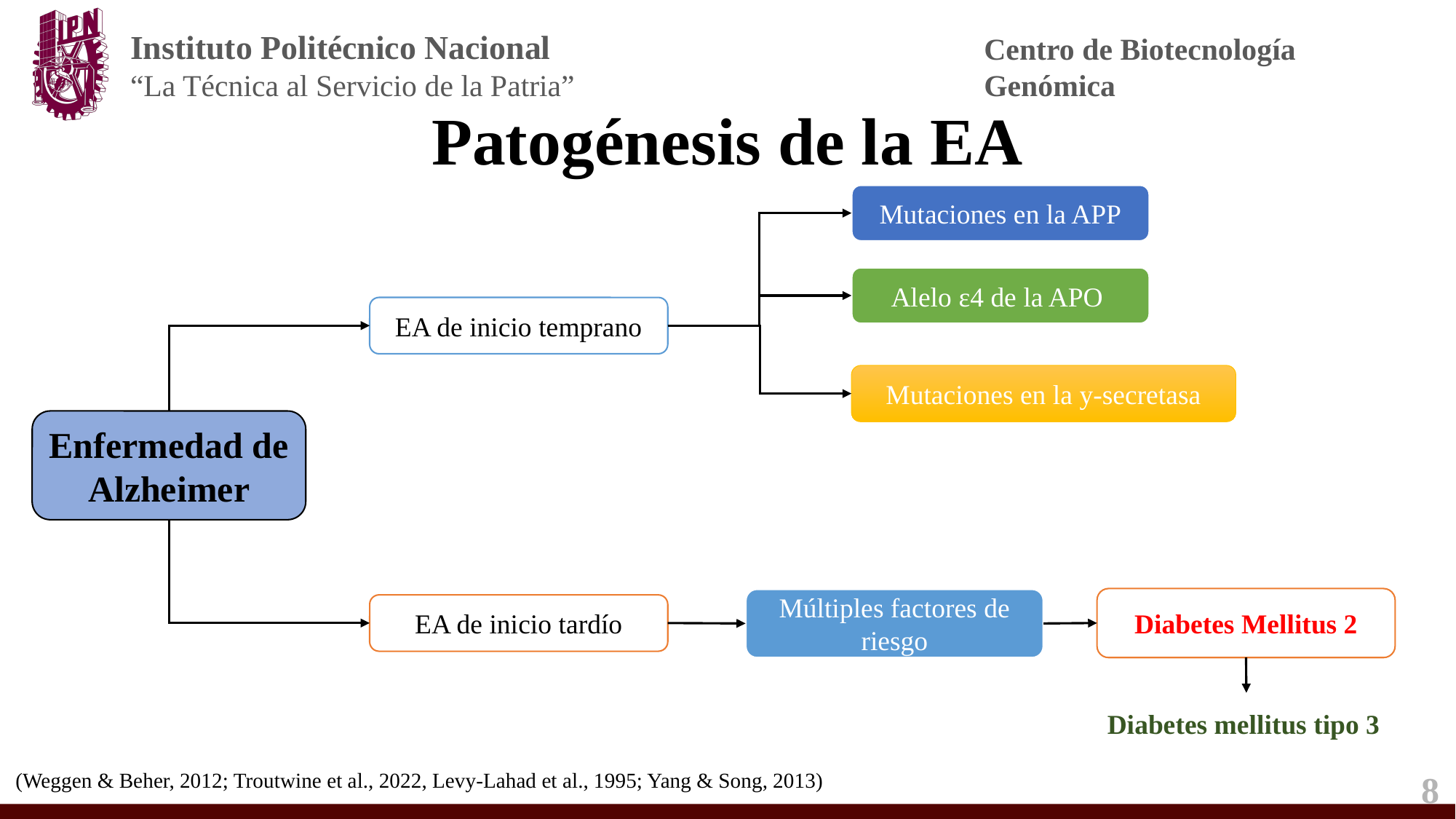

Patogénesis de la EA
Mutaciones en la APP
Alelo ε4 de la APO
EA de inicio temprano
Mutaciones en la y-secretasa
Enfermedad de Alzheimer
Diabetes Mellitus 2
Múltiples factores de riesgo
EA de inicio tardío
Diabetes mellitus tipo 3
(Weggen & Beher, 2012; Troutwine et al., 2022, Levy-Lahad et al., 1995; Yang & Song, 2013)
8